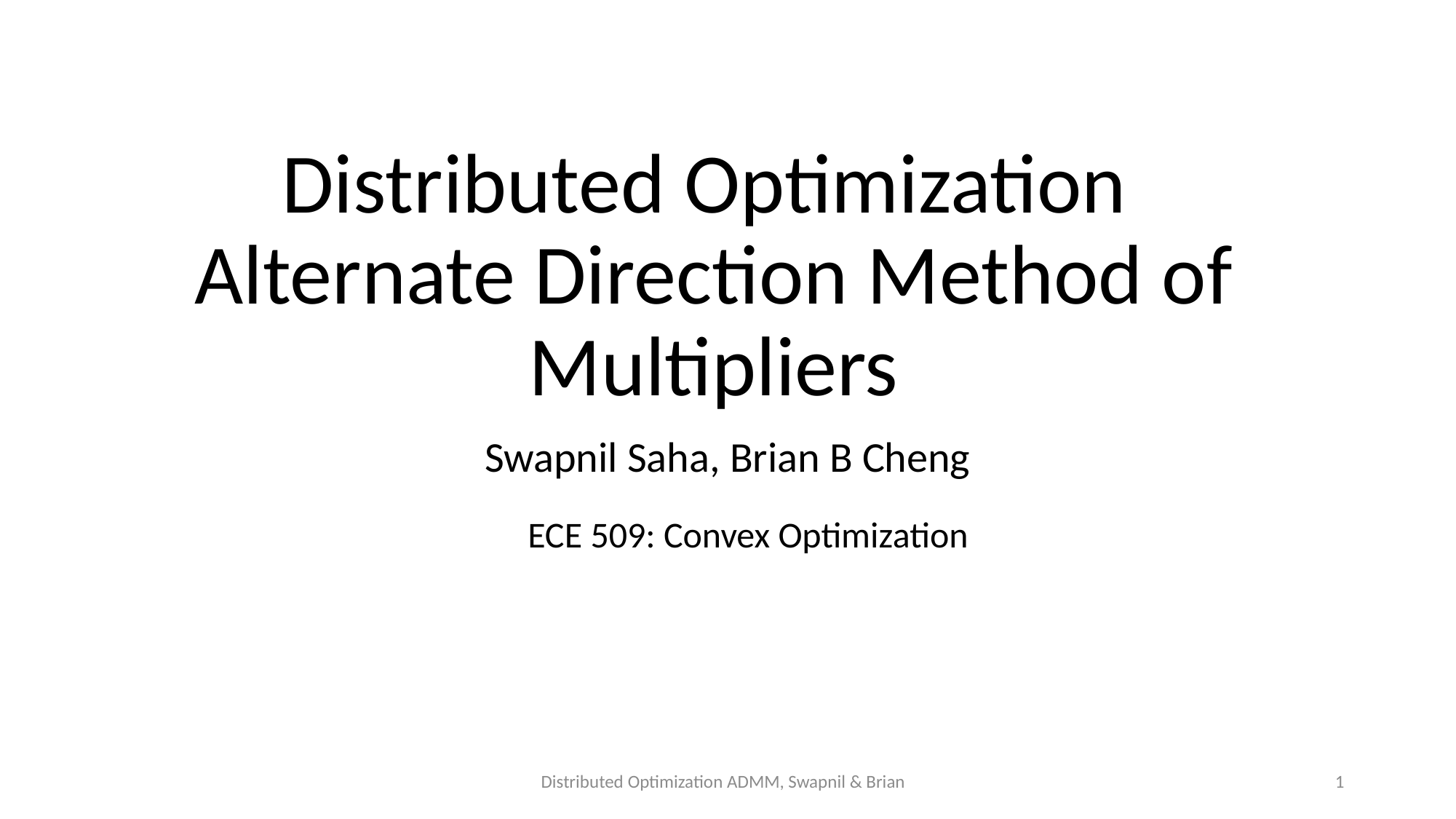

# Distributed Optimization Alternate Direction Method of Multipliers
Swapnil Saha, Brian B Cheng
ECE 509: Convex Optimization
Distributed Optimization ADMM, Swapnil & Brian
1